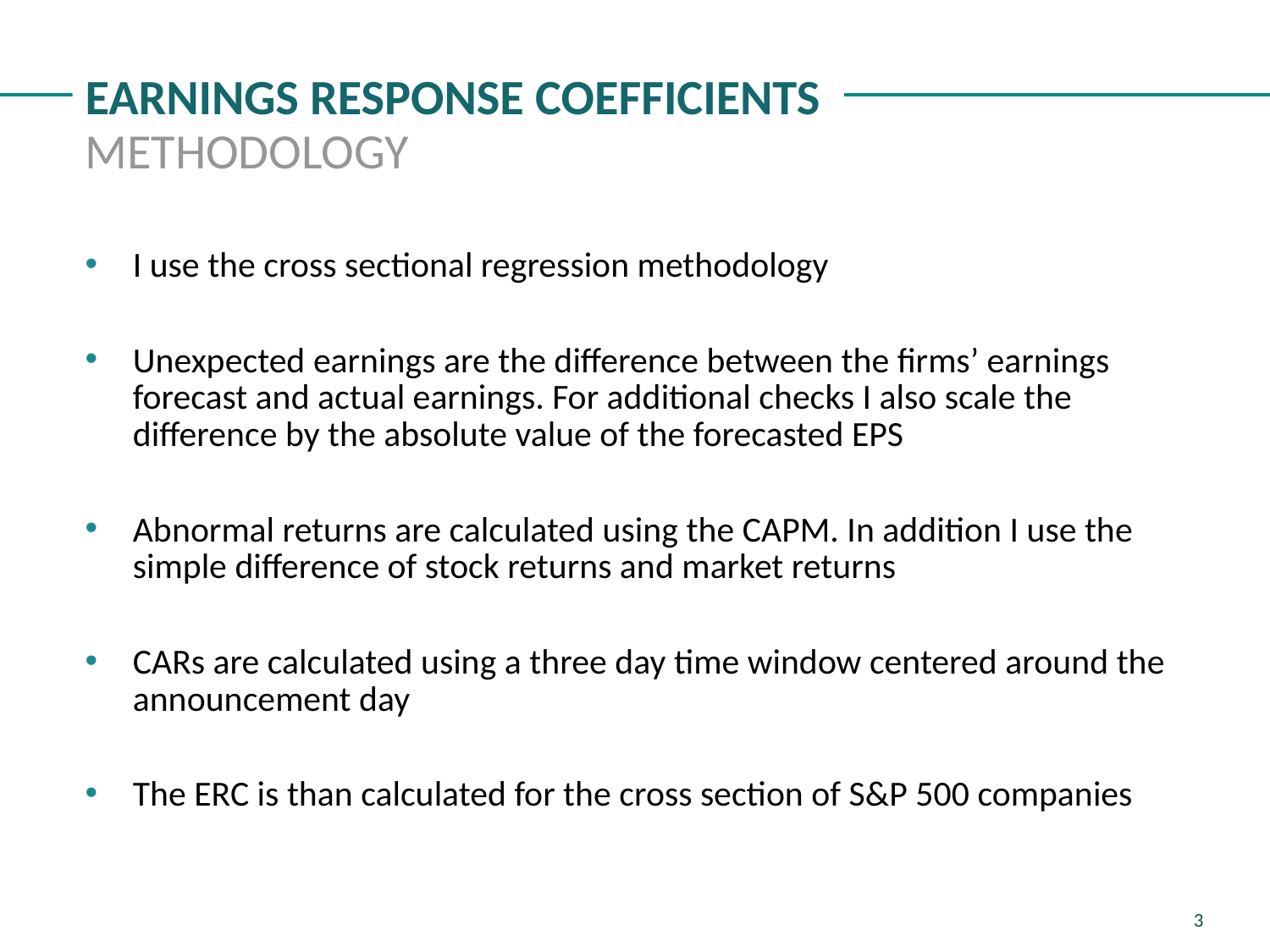

# Earnings Response Coefficients
Methodology
I use the cross sectional regression methodology

Unexpected earnings are the difference between the firms’ earnings forecast and actual earnings. For additional checks I also scale the difference by the absolute value of the forecasted EPS

Abnormal returns are calculated using the CAPM. In addition I use the simple difference of stock returns and market returns

CARs are calculated using a three day time window centered around the announcement day

The ERC is than calculated for the cross section of S&P 500 companies

3